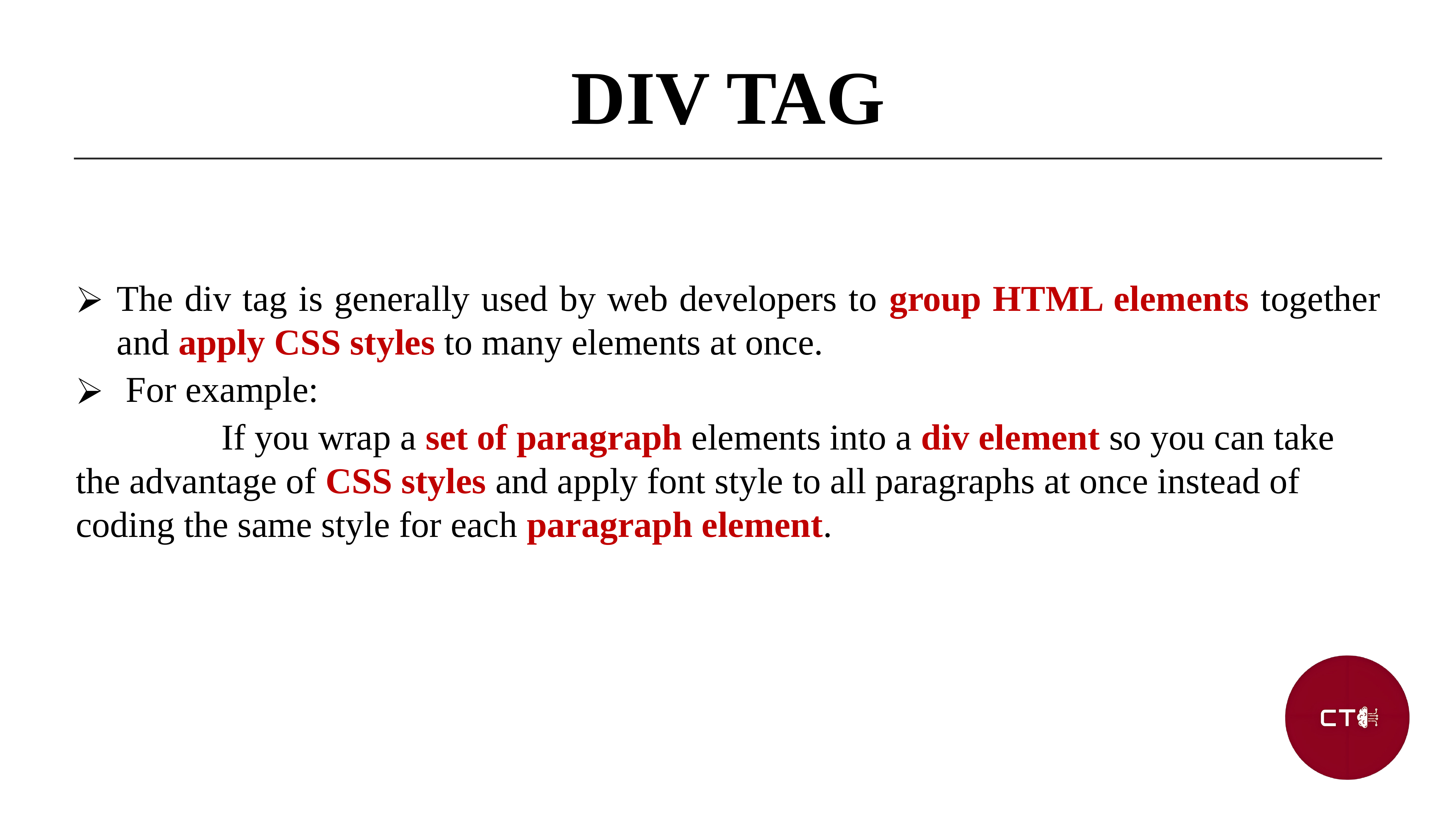

DIV TAG
The div tag is generally used by web developers to group HTML elements together and apply CSS styles to many elements at once.
 For example:
                If you wrap a set of paragraph elements into a div element so you can take the advantage of CSS styles and apply font style to all paragraphs at once instead of coding the same style for each paragraph element.